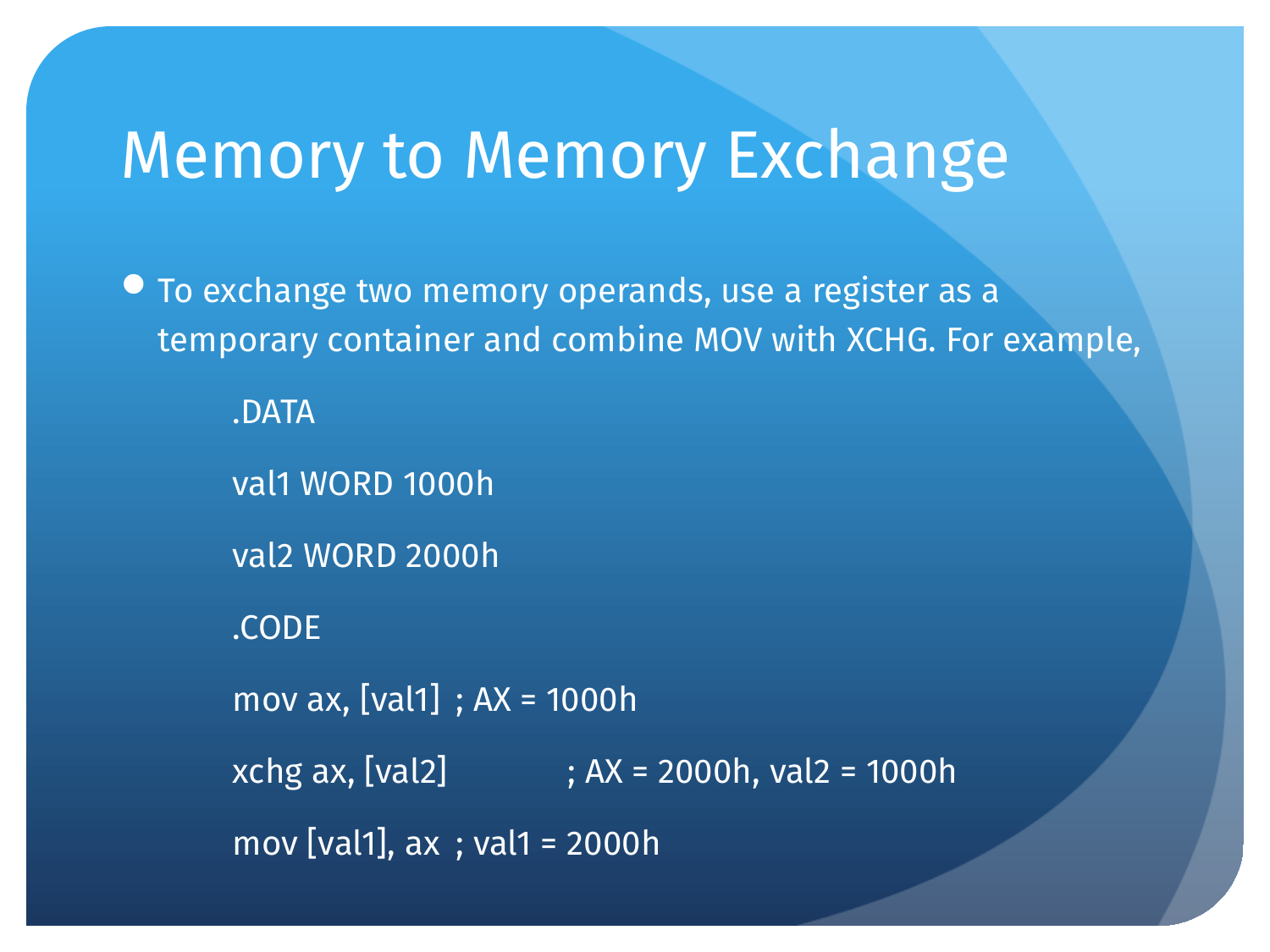

# Memory to Memory Exchange
To exchange two memory operands, use a register as a temporary container and combine MOV with XCHG. For example,
	.DATA
		val1 WORD 1000h
		val2 WORD 2000h
	.CODE
		mov ax, [val1] 		; AX = 1000h
		xchg ax, [val2] 		; AX = 2000h, val2 = 1000h
		mov [val1], ax		; val1 = 2000h